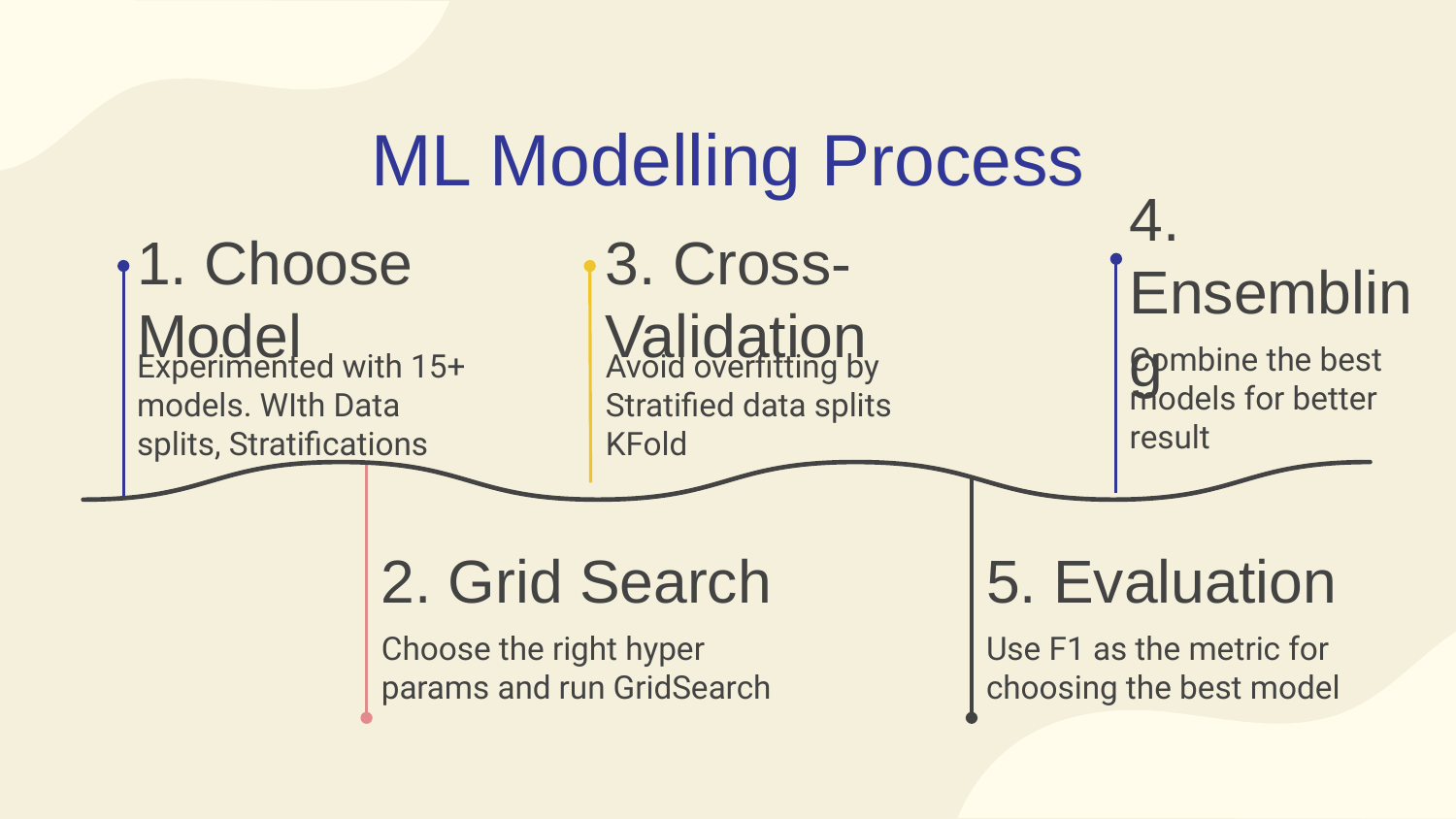

# ML Modelling Process
4. Ensembling
1. Choose Model
3. Cross-Validation
Combine the best models for better result
Experimented with 15+ models. WIth Data splits, Stratifications
Avoid overfitting by Stratified data splits
KFold

2. Grid Search
5. Evaluation
Choose the right hyper params and run GridSearch

Use F1 as the metric for choosing the best model